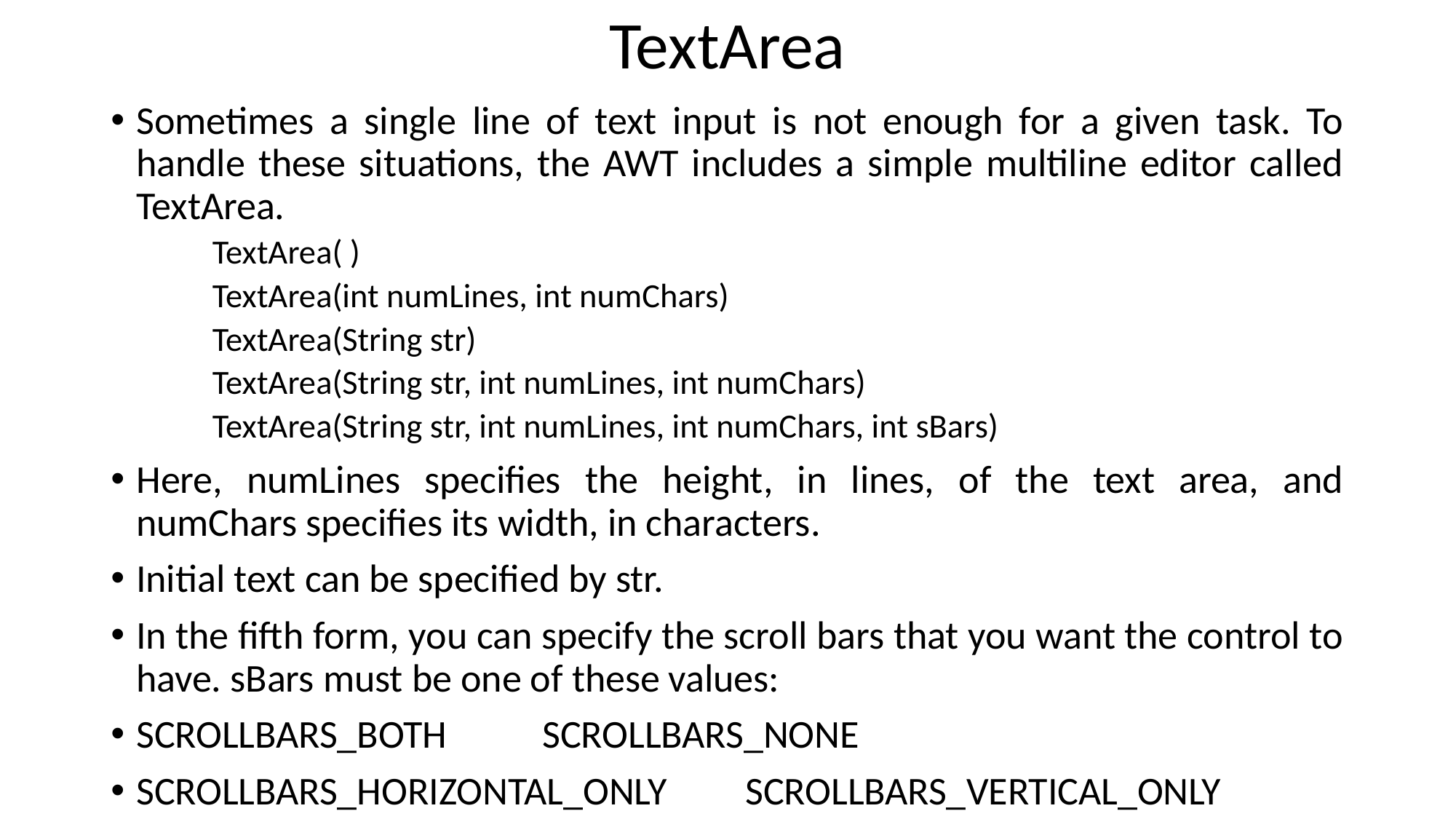

# TextArea
Sometimes a single line of text input is not enough for a given task. To handle these situations, the AWT includes a simple multiline editor called TextArea.
TextArea( )
TextArea(int numLines, int numChars)
TextArea(String str)
TextArea(String str, int numLines, int numChars)
TextArea(String str, int numLines, int numChars, int sBars)
Here, numLines specifies the height, in lines, of the text area, and numChars specifies its width, in characters.
Initial text can be specified by str.
In the fifth form, you can specify the scroll bars that you want the control to have. sBars must be one of these values:
SCROLLBARS_BOTH 			SCROLLBARS_NONE
SCROLLBARS_HORIZONTAL_ONLY 	SCROLLBARS_VERTICAL_ONLY